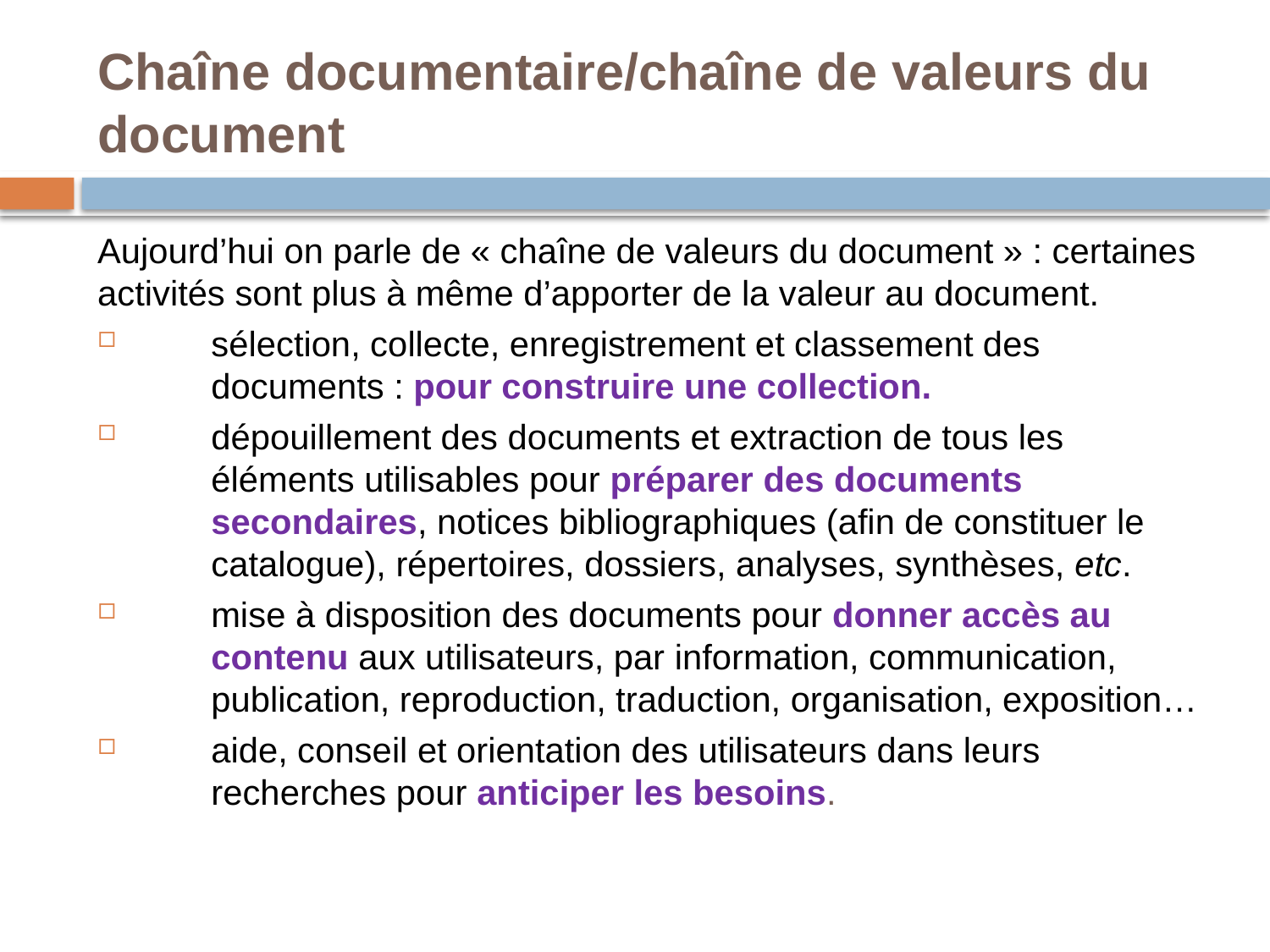

Chaîne documentaire/chaîne de valeurs du document
Aujourd’hui on parle de « chaîne de valeurs du document » : certaines activités sont plus à même d’apporter de la valeur au document.
sélection, collecte, enregistrement et classement des documents : pour construire une collection.
dépouillement des documents et extraction de tous les éléments utilisables pour préparer des documents secondaires, notices bibliographiques (afin de constituer le catalogue), répertoires, dossiers, analyses, synthèses, etc.
mise à disposition des documents pour donner accès au contenu aux utilisateurs, par information, communication, publication, reproduction, traduction, organisation, exposition…
aide, conseil et orientation des utilisateurs dans leurs recherches pour anticiper les besoins.